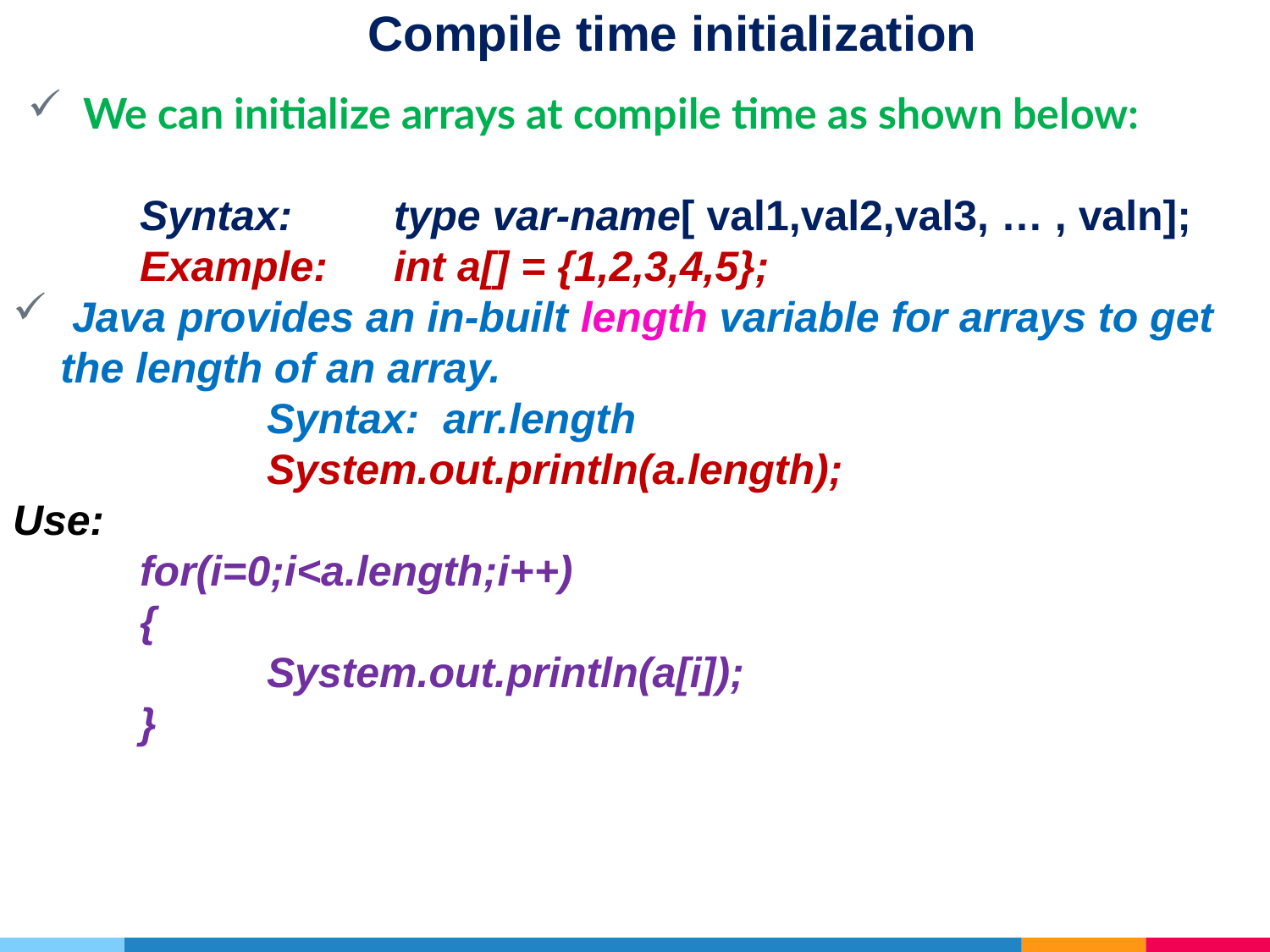

# Compile time initialization
 We can initialize arrays at compile time as shown below:

	Syntax: 	type var-name[ val1,val2,val3, … , valn];
	Example:	int a[] = {1,2,3,4,5};
 Java provides an in-built length variable for arrays to get the length of an array.
		Syntax:  arr.length
		System.out.println(a.length);
Use:
	for(i=0;i<a.length;i++)
	{
              	System.out.println(a[i]);
	}